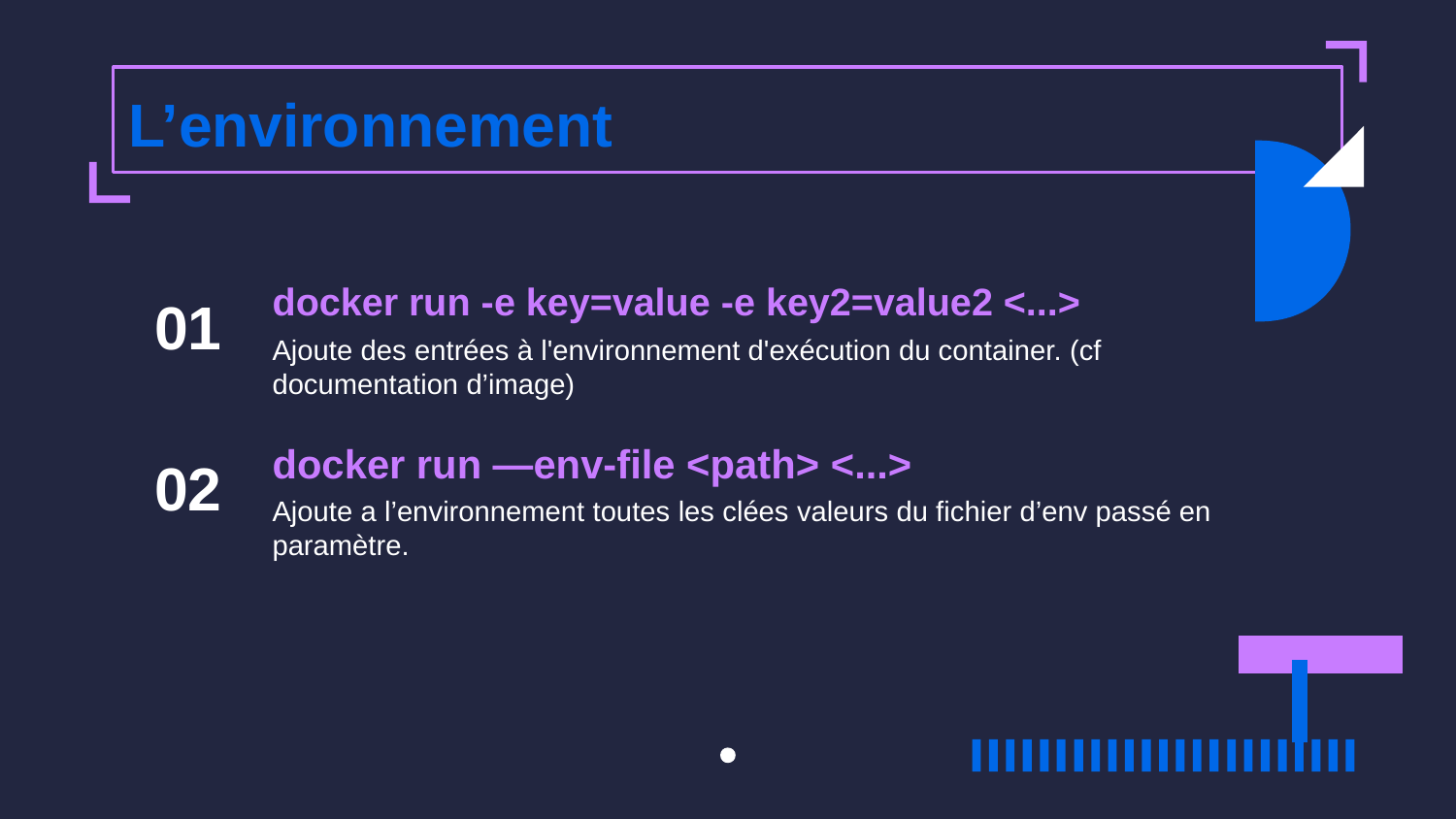

# L’environnement

docker run -e key=value -e key2=value2 <...>
01
Ajoute des entrées à l'environnement d'exécution du container. (cf documentation d’image)
docker run —env-file <path> <...>
02
Ajoute a l’environnement toutes les clées valeurs du fichier d’env passé en paramètre.